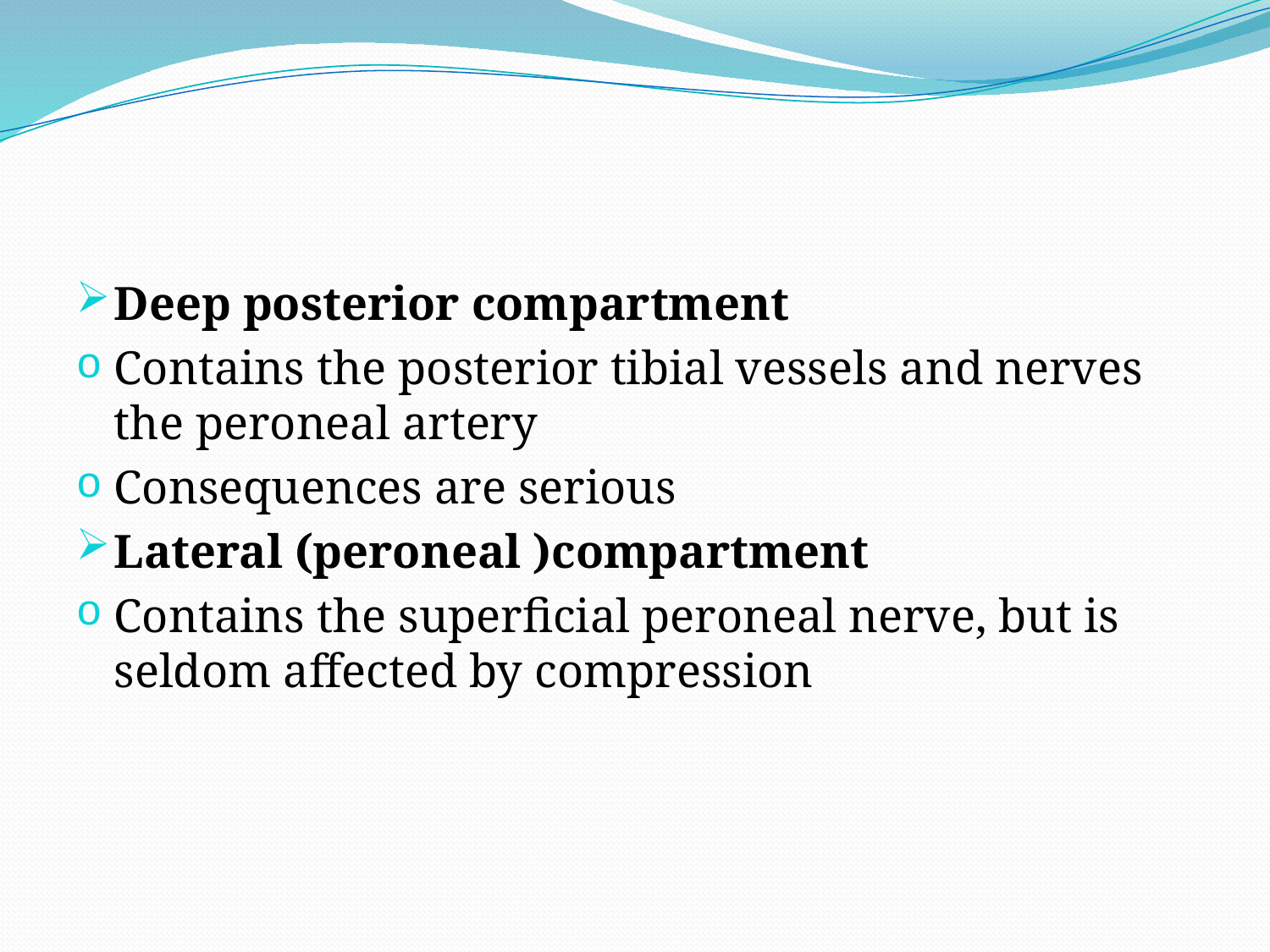

Deep posterior compartment
Contains the posterior tibial vessels and nerves the peroneal artery
Consequences are serious
Lateral (peroneal )compartment
Contains the superficial peroneal nerve, but is seldom affected by compression